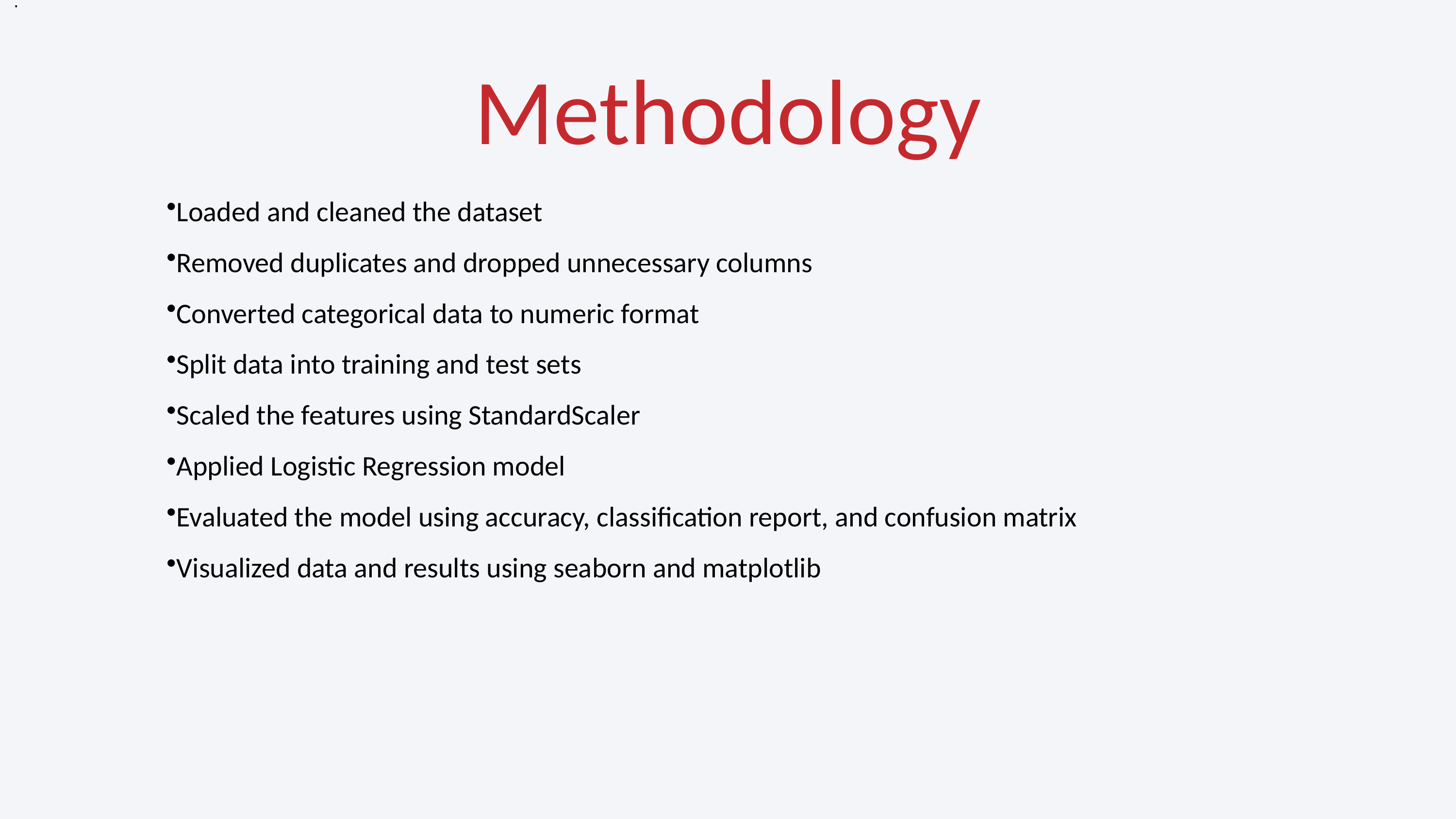

.
Methodology
Loaded and cleaned the dataset
Removed duplicates and dropped unnecessary columns
Converted categorical data to numeric format
Split data into training and test sets
Scaled the features using StandardScaler
Applied Logistic Regression model
Evaluated the model using accuracy, classification report, and confusion matrix
Visualized data and results using seaborn and matplotlib